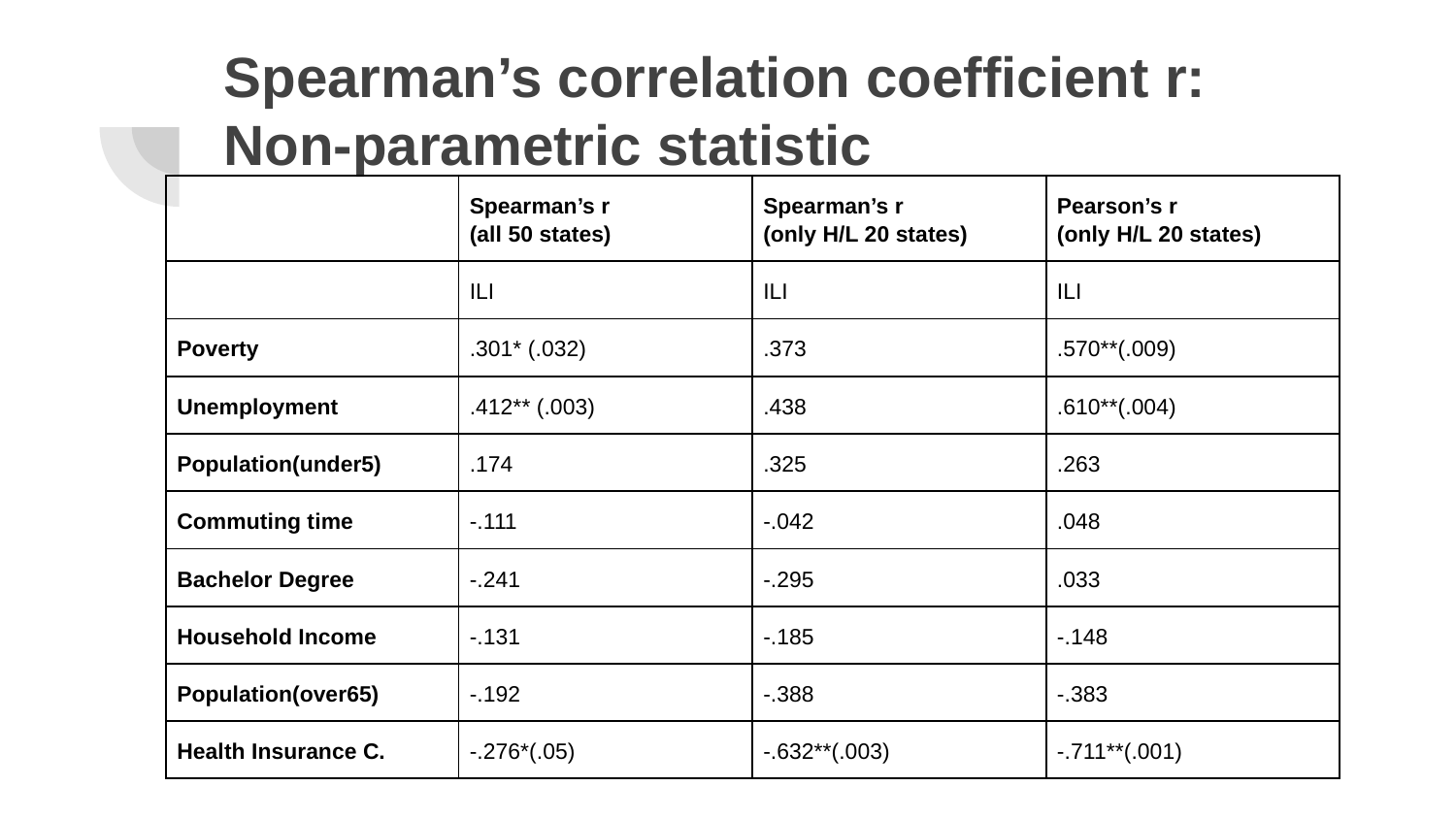

# Spearman’s correlation coefficient r: Non-parametric statistic
|  | Spearman’s r (all 50 states) | Spearman’s r (only H/L 20 states) | Pearson’s r (only H/L 20 states) |
| --- | --- | --- | --- |
|  | ILI | ILI | ILI |
| Poverty | .301\* (.032) | .373 | .570\*\*(.009) |
| Unemployment | .412\*\* (.003) | .438 | .610\*\*(.004) |
| Population(under5) | .174 | .325 | .263 |
| Commuting time | -.111 | -.042 | .048 |
| Bachelor Degree | -.241 | -.295 | .033 |
| Household Income | -.131 | -.185 | -.148 |
| Population(over65) | -.192 | -.388 | -.383 |
| Health Insurance C. | -.276\*(.05) | -.632\*\*(.003) | -.711\*\*(.001) |